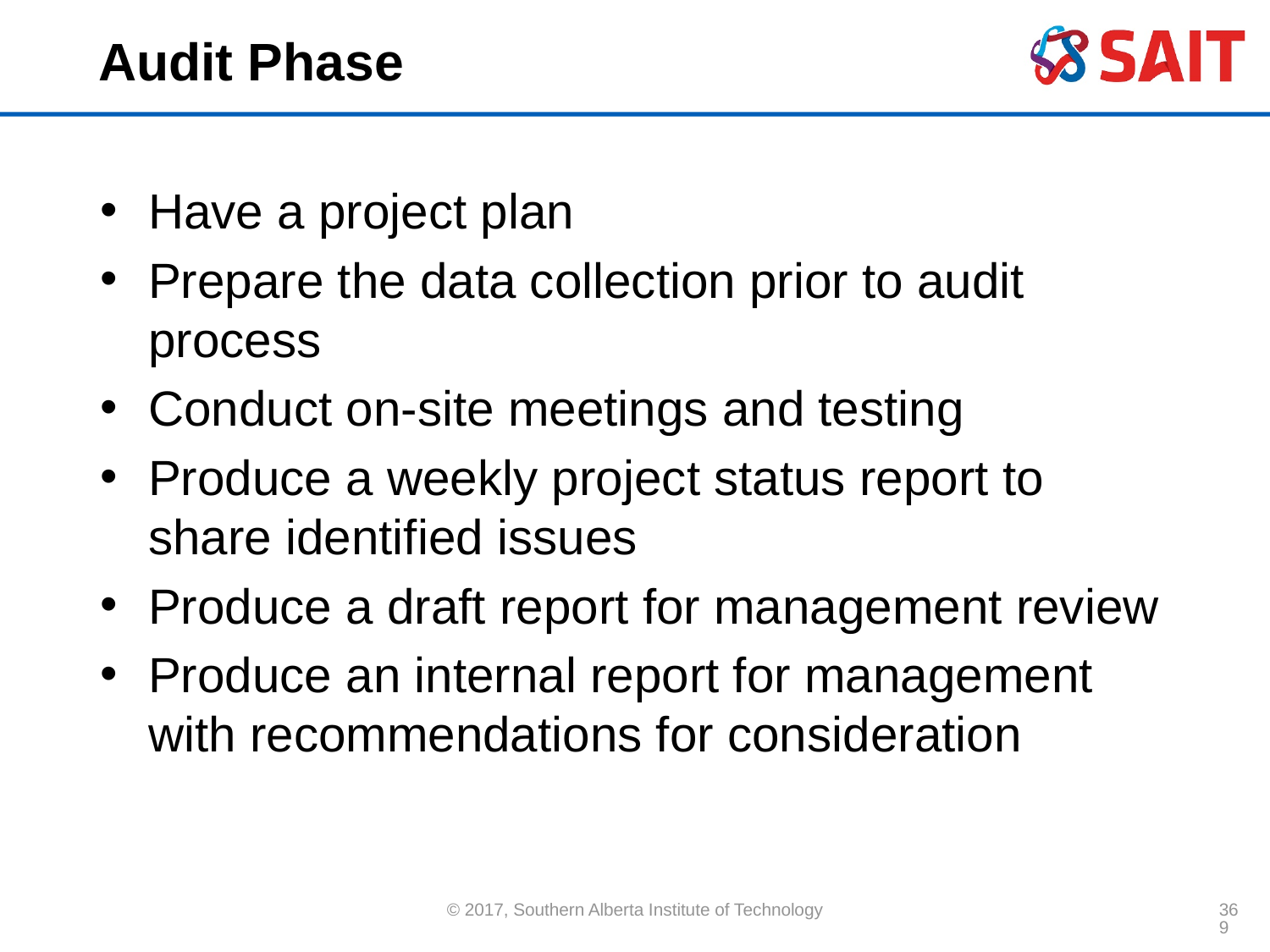

# Audit Phase
Have a project plan
Prepare the data collection prior to audit process
Conduct on-site meetings and testing
Produce a weekly project status report to share identified issues
Produce a draft report for management review
Produce an internal report for management with recommendations for consideration